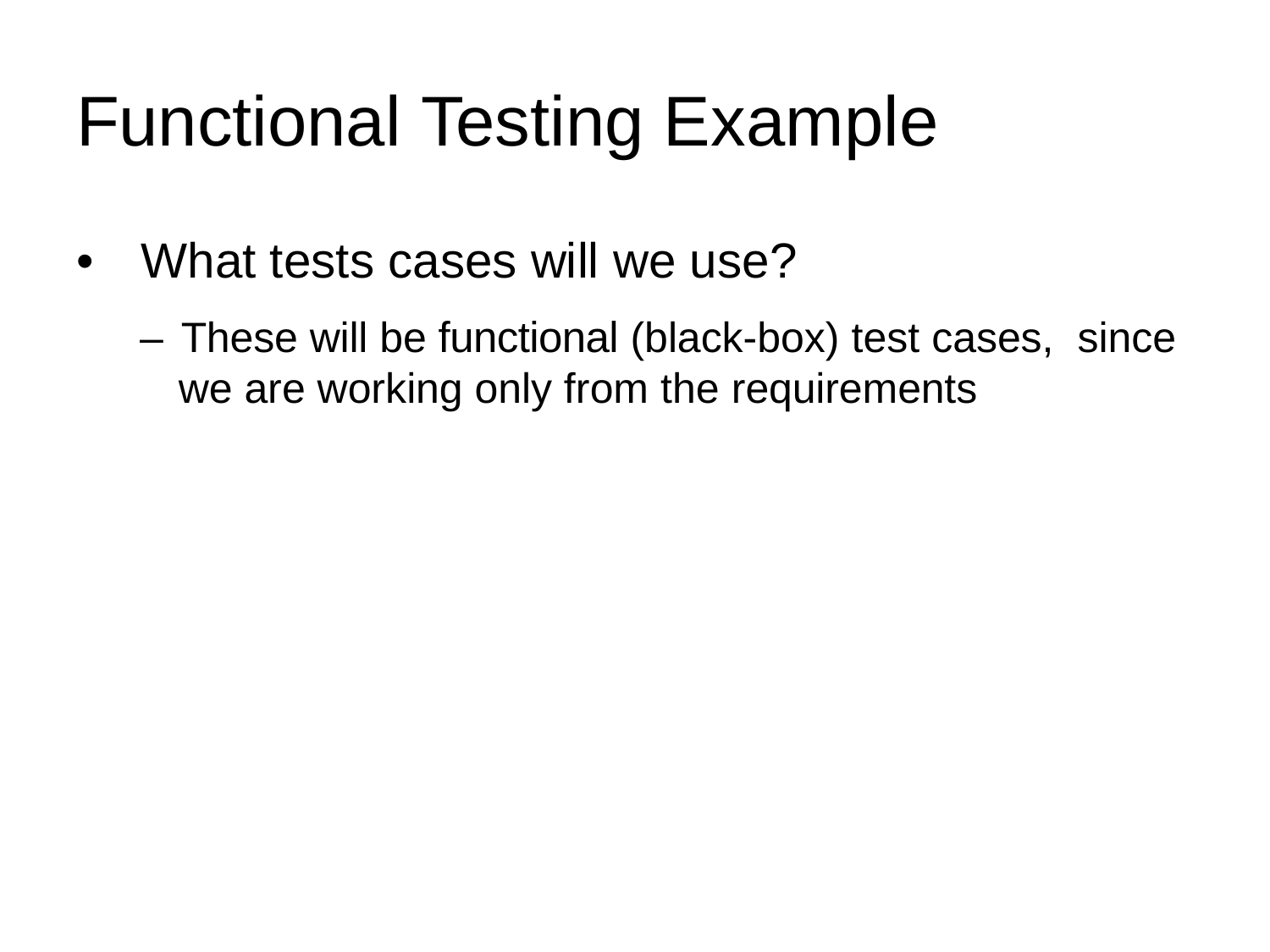

# Functional Testing Example
• 	What tests cases will we use?
–  These will be functional (black-box) test cases,  since we are working only from the requirements